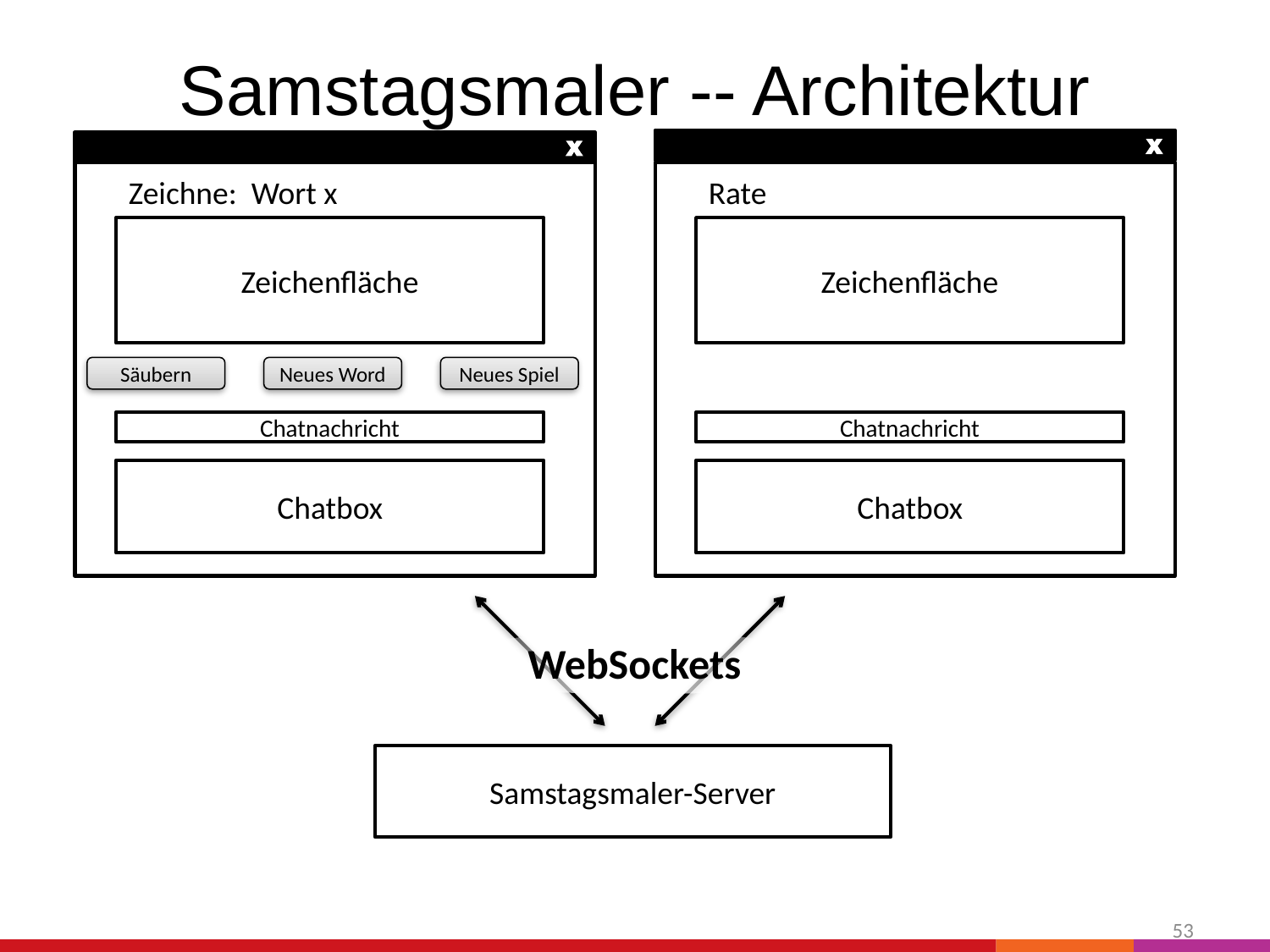

# Samstagsmaler -- Architektur
X
X

Zeichne:  Wort x
Zeichenfläche
Säubern
Neues Word
Neues Spiel
Chatnachricht
Chatbox

Rate
Zeichenfläche
Chatnachricht
Chatbox

WebSockets

Samstagsmaler-Server

53